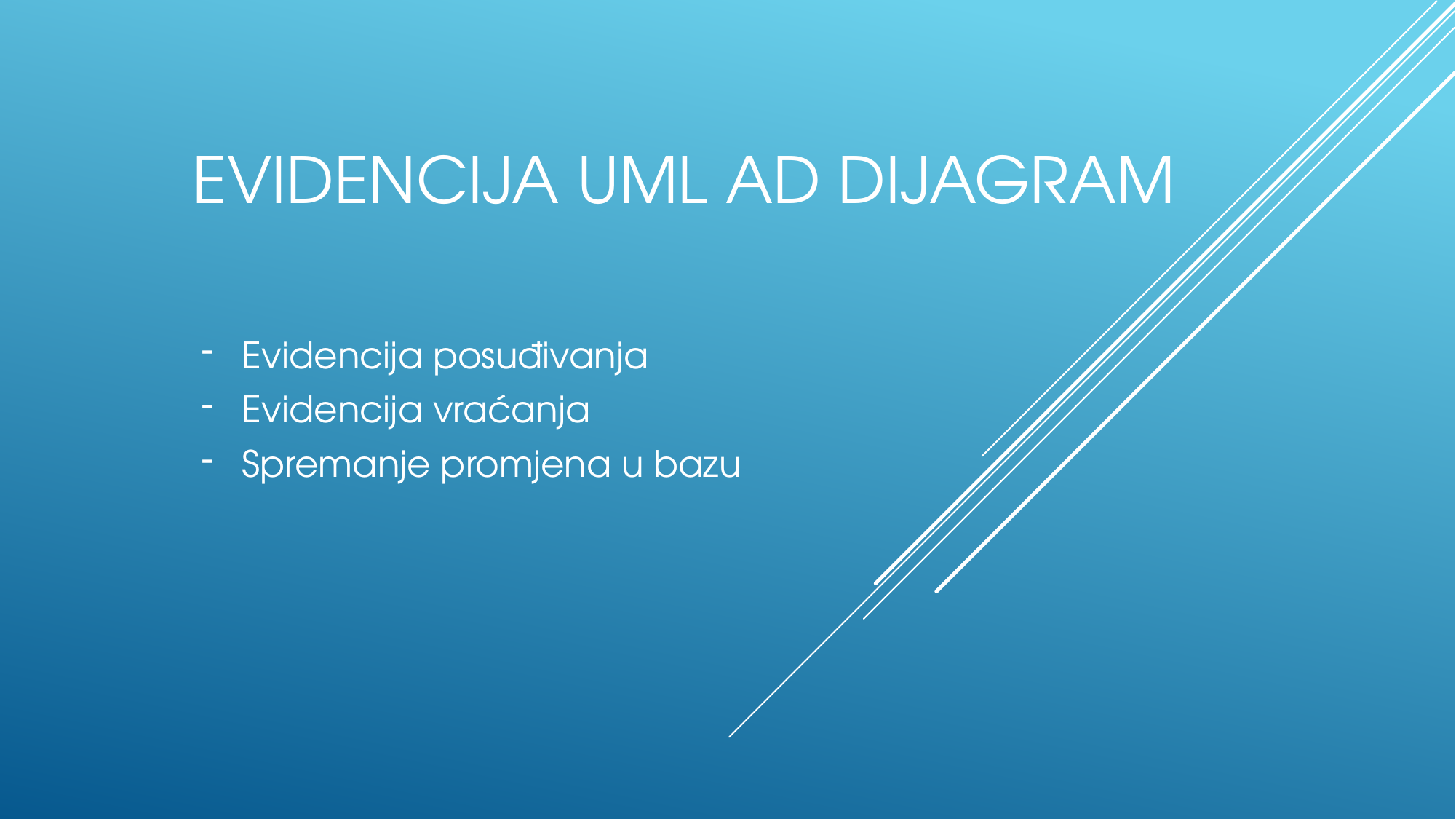

# Evidencija UML AD dijagram
Evidencija posuđivanja
Evidencija vraćanja
Spremanje promjena u bazu